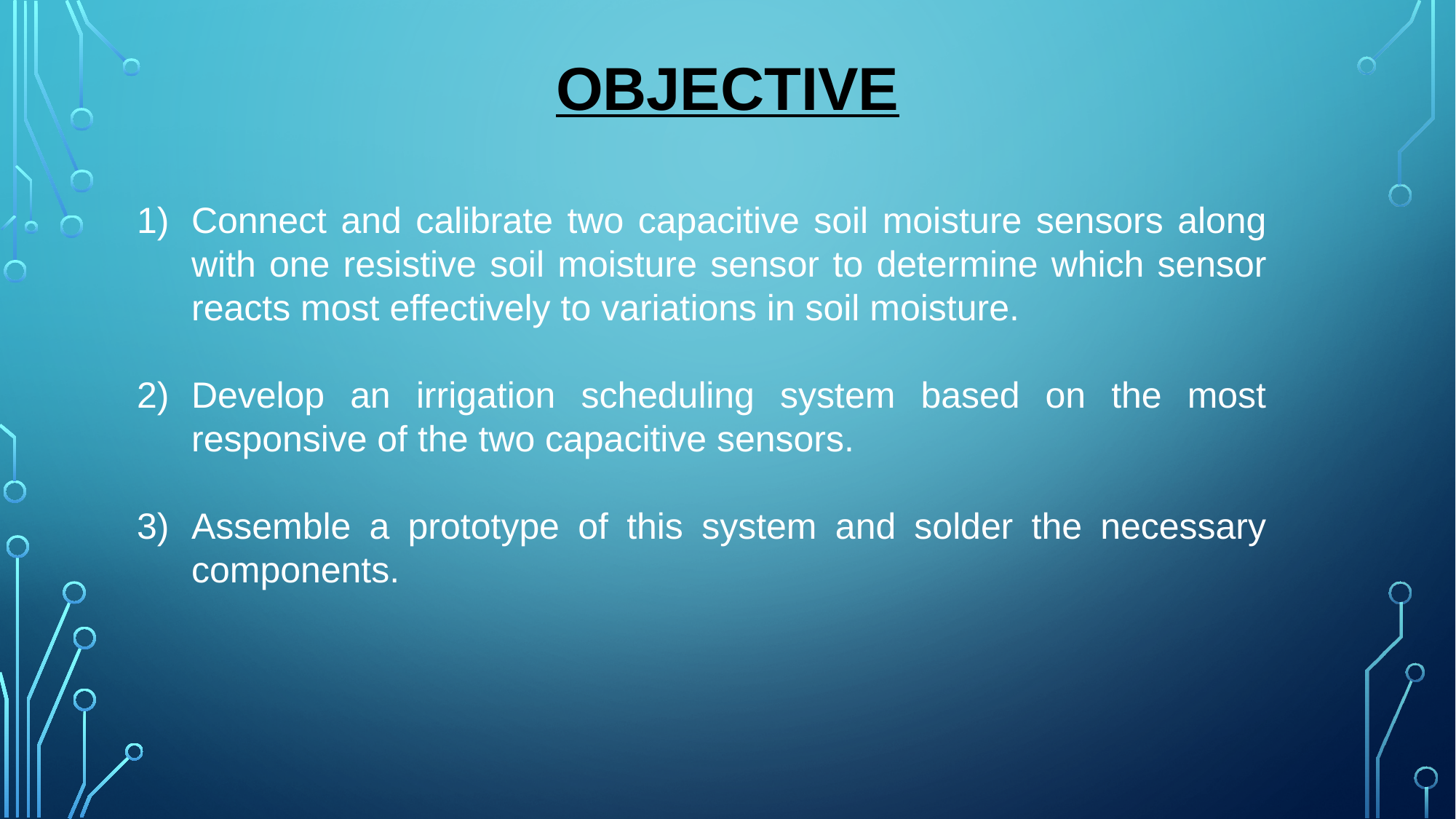

# OBJECTIVE
Connect and calibrate two capacitive soil moisture sensors along with one resistive soil moisture sensor to determine which sensor reacts most effectively to variations in soil moisture.

Develop an irrigation scheduling system based on the most responsive of the two capacitive sensors.

Assemble a prototype of this system and solder the necessary components.